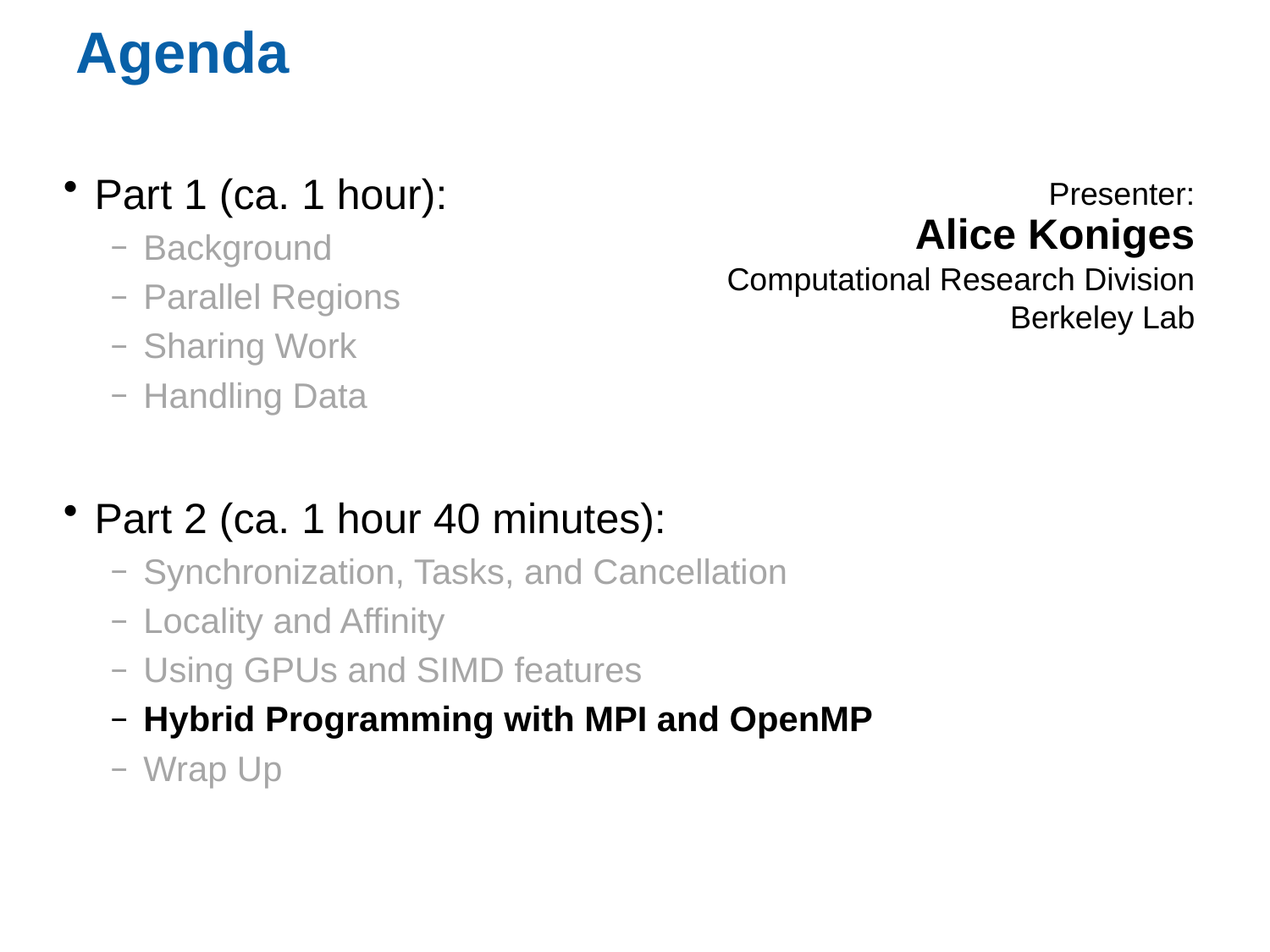

# Agenda
Part 1 (ca. 1 hour):
Background
Parallel Regions
Sharing Work
Handling Data

Part 2 (ca. 1 hour 40 minutes):
Synchronization, Tasks, and Cancellation
Locality and Affinity
Using GPUs and SIMD features
Hybrid Programming with MPI and OpenMP
Wrap Up
Presenter:
Alice Koniges
Computational Research Division
Berkeley Lab